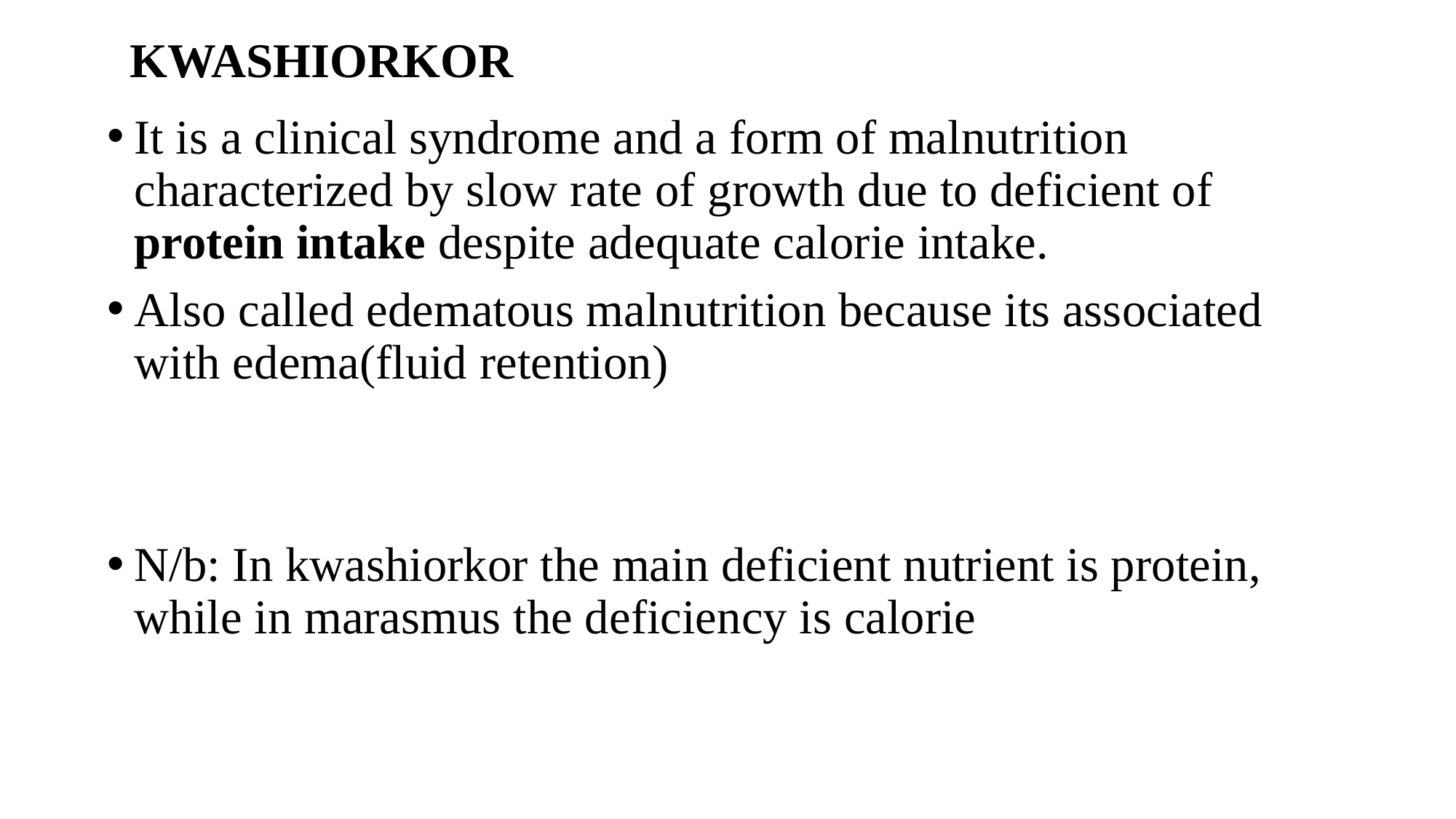

# KWASHIORKOR
It is a clinical syndrome and a form of malnutrition characterized by slow rate of growth due to deficient of protein intake despite adequate calorie intake.
Also called edematous malnutrition because its associated with edema(fluid retention)

N/b: In kwashiorkor the main deficient nutrient is protein, while in marasmus the deficiency is calorie